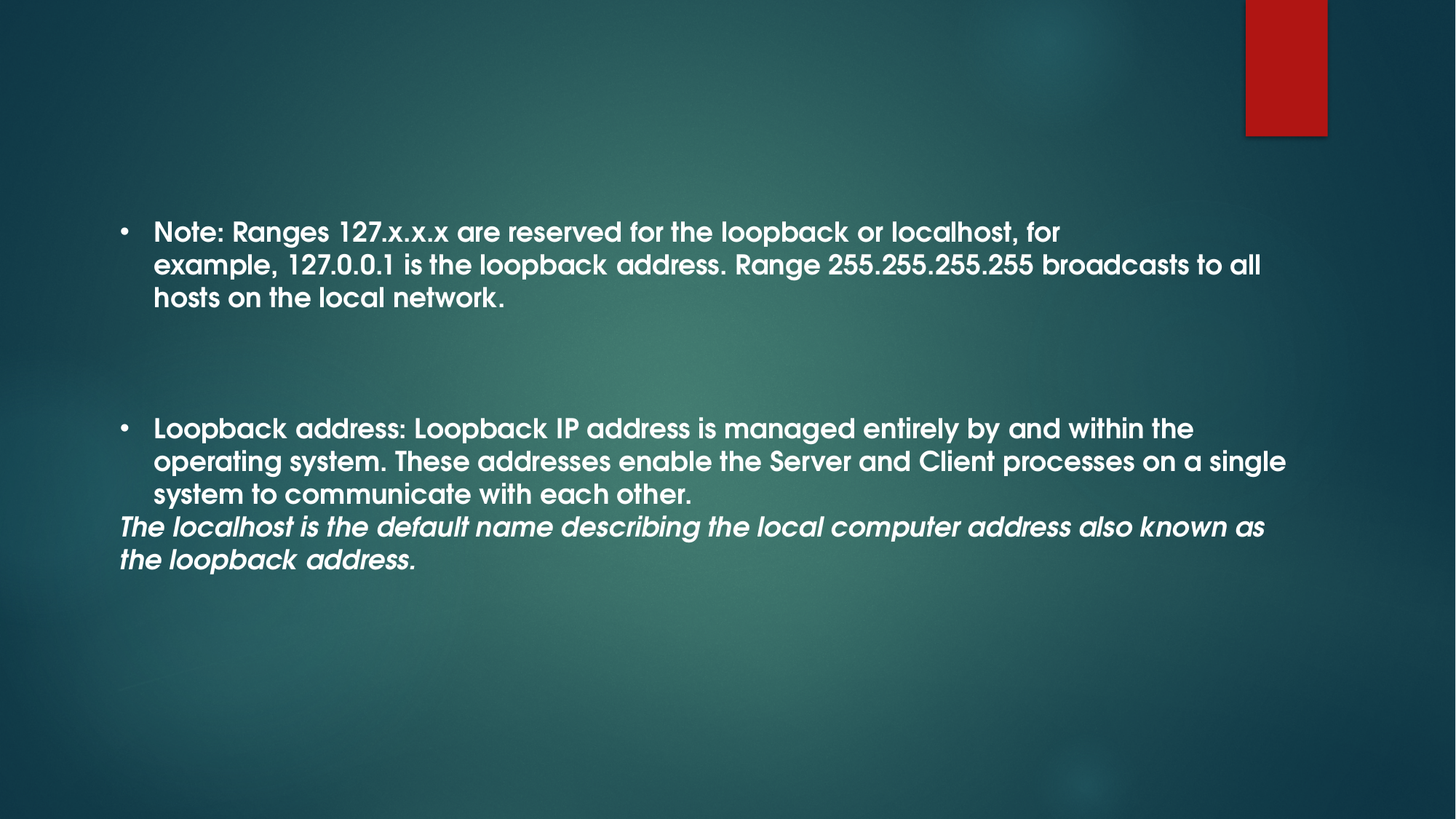

Note: Ranges 127.x.x.x are reserved for the loopback or localhost, for example, 127.0.0.1 is the loopback address. Range 255.255.255.255 broadcasts to all hosts on the local network.

Loopback address: Loopback IP address is managed entirely by and within the operating system. These addresses enable the Server and Client processes on a single system to communicate with each other.
The localhost is the default name describing the local computer address also known as the loopback address.